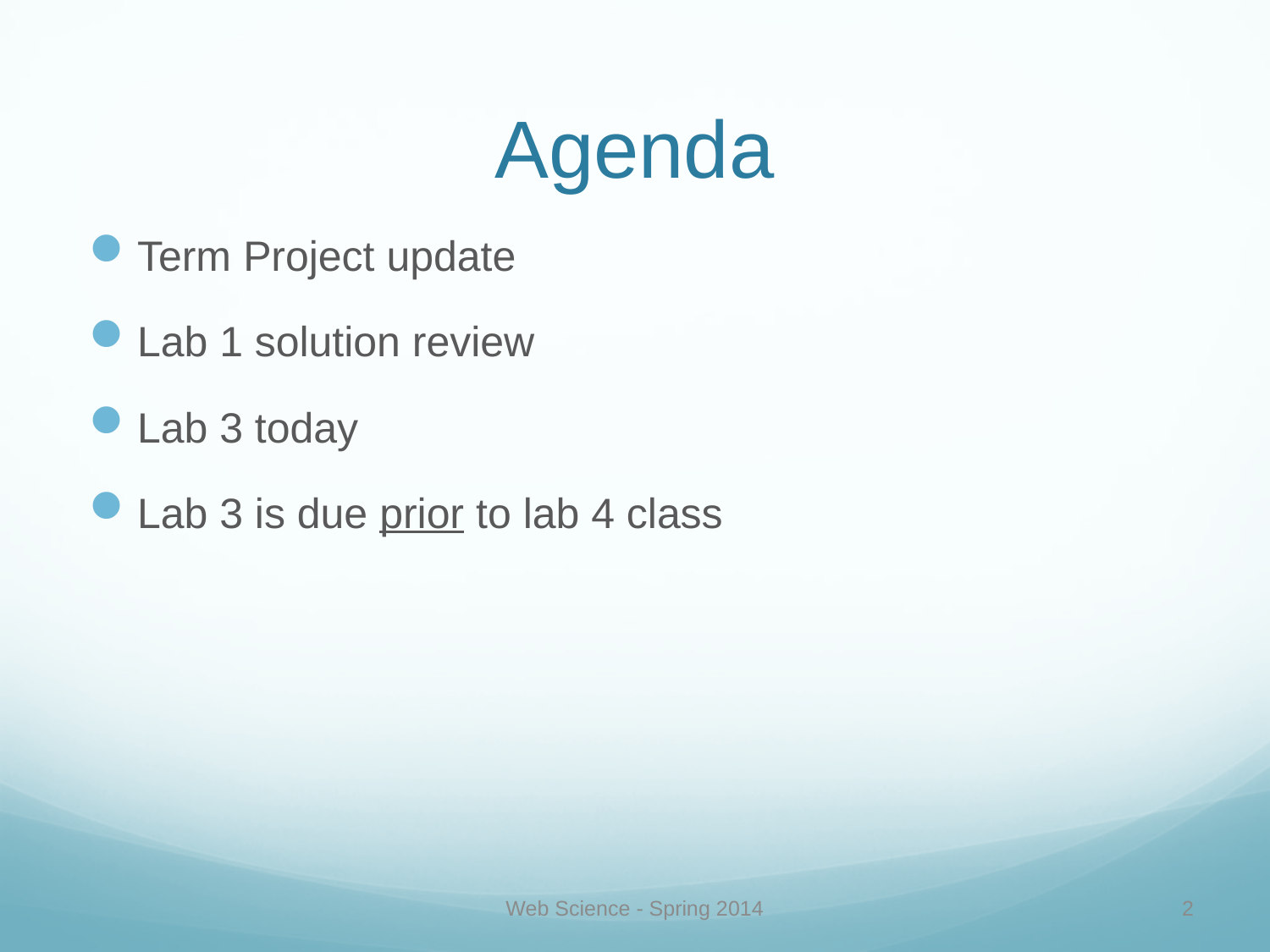

# Agenda
Term Project update
Lab 1 solution review
Lab 3 today
Lab 3 is due prior to lab 4 class

Web Science - Spring 2014
2